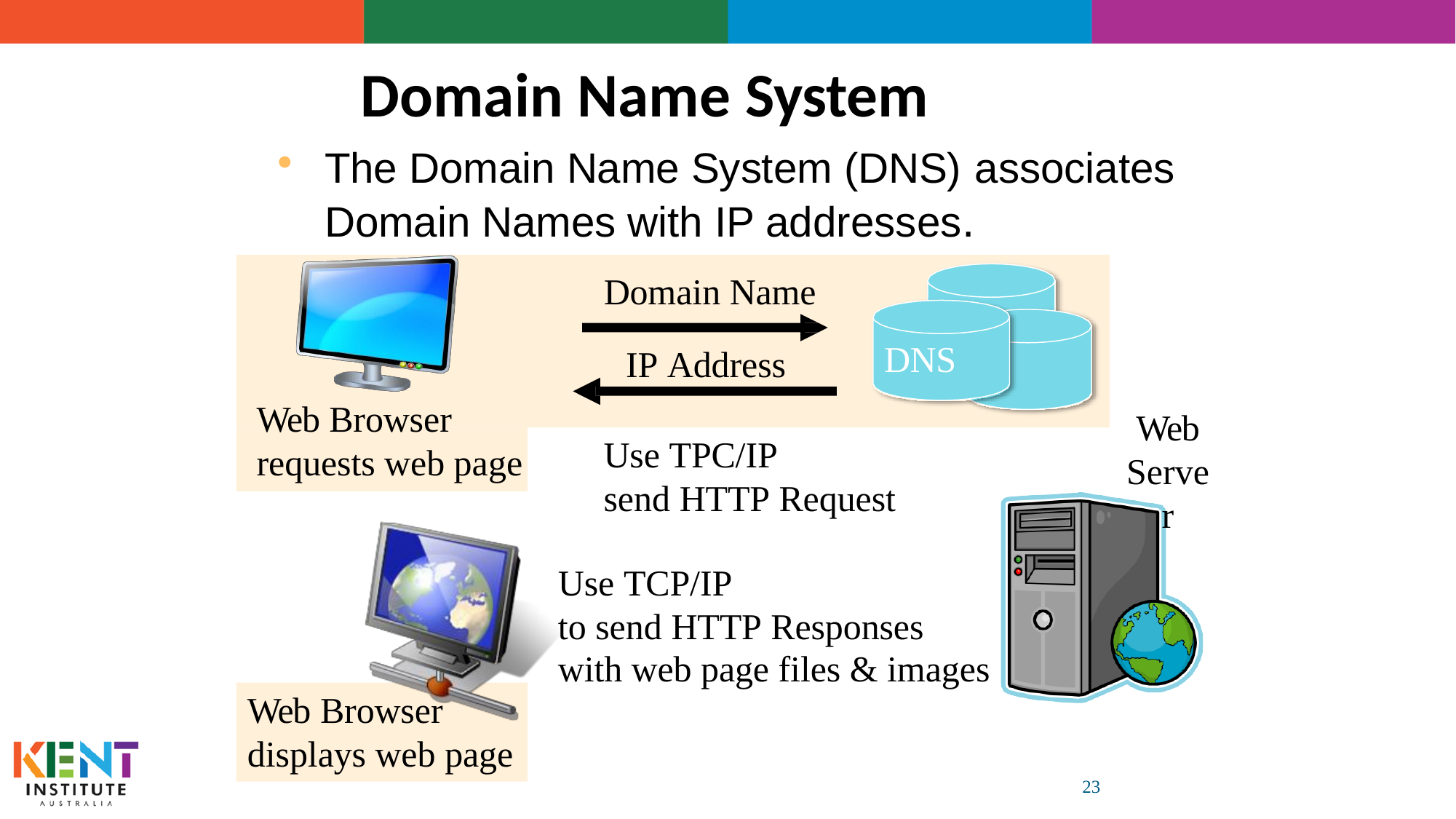

# Domain Name System
The Domain Name System (DNS) associates
Domain Names with IP addresses.

Domain Name
IP Address

DNS

Web Browser
Web
Server

Use TPC/IP
send HTTP Request
requests web page

Use TCP/IP
to send HTTP Responses
with web page files & images
Web Browser
displays web page

23
23